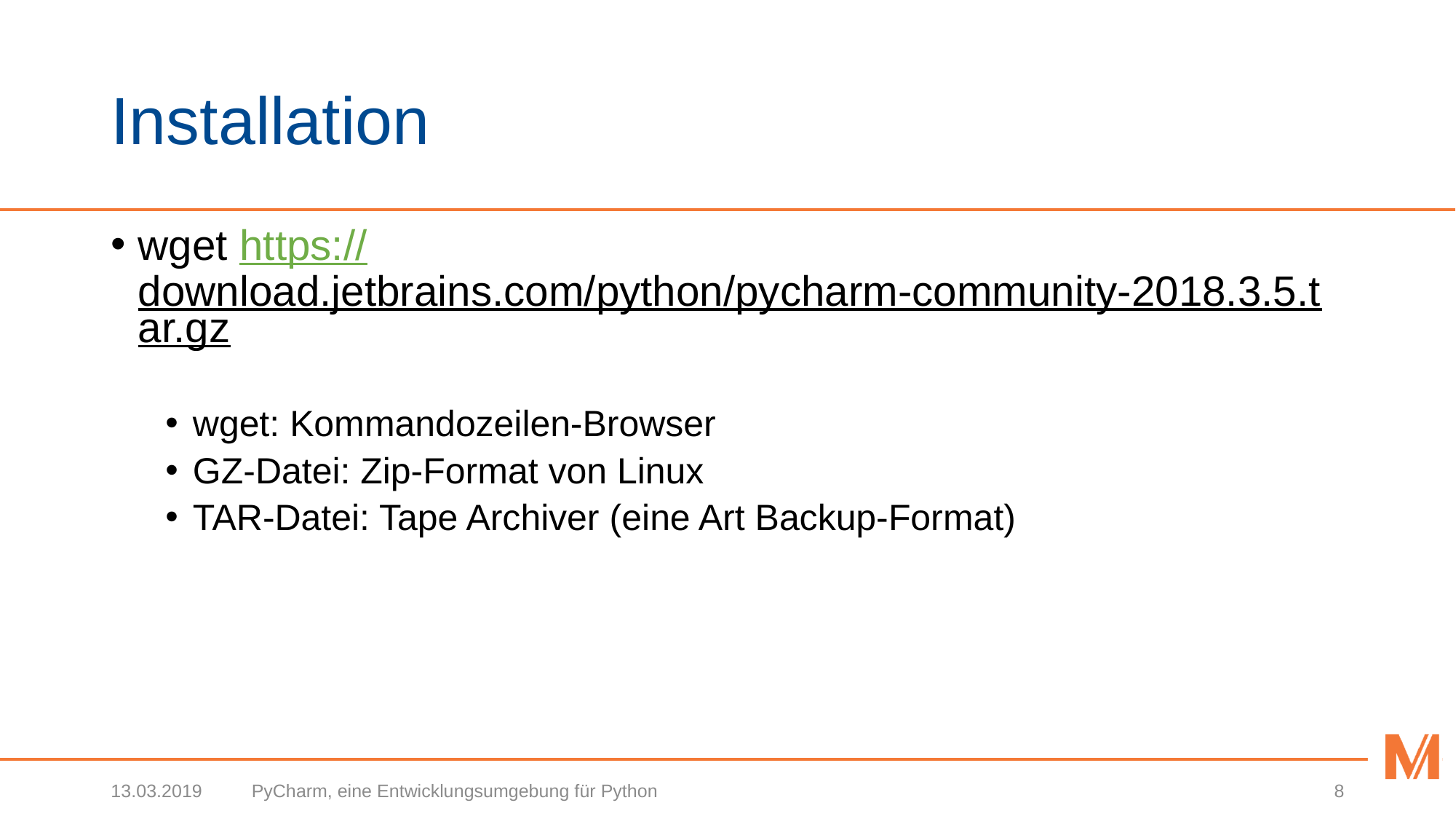

# Installation
wget https://download.jetbrains.com/python/pycharm-community-2018.3.5.tar.gz
wget: Kommandozeilen-Browser
GZ-Datei: Zip-Format von Linux
TAR-Datei: Tape Archiver (eine Art Backup-Format)
13.03.2019
PyCharm, eine Entwicklungsumgebung für Python
8